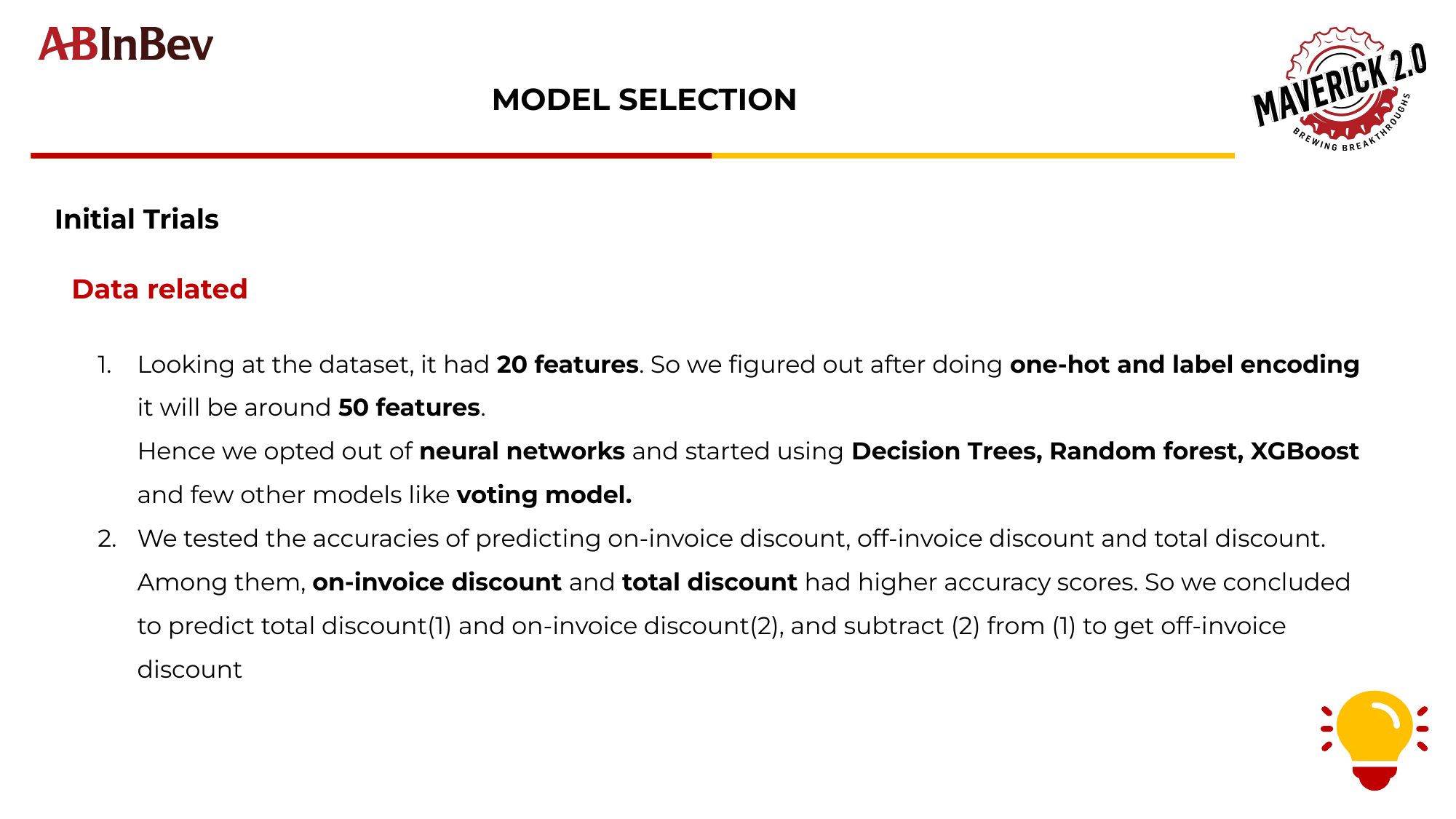

# MODEL SELECTION

Initial Trials
Data related
Looking at the dataset, it had 20 features. So we figured out after doing one-hot and label encoding it will be around 50 features.
Hence we opted out of neural networks and started using Decision Trees, Random forest, XGBoost and few other models like voting model.
We tested the accuracies of predicting on-invoice discount, off-invoice discount and total discount. Among them, on-invoice discount and total discount had higher accuracy scores. So we concluded to predict total discount(1) and on-invoice discount(2), and subtract (2) from (1) to get off-invoice discount